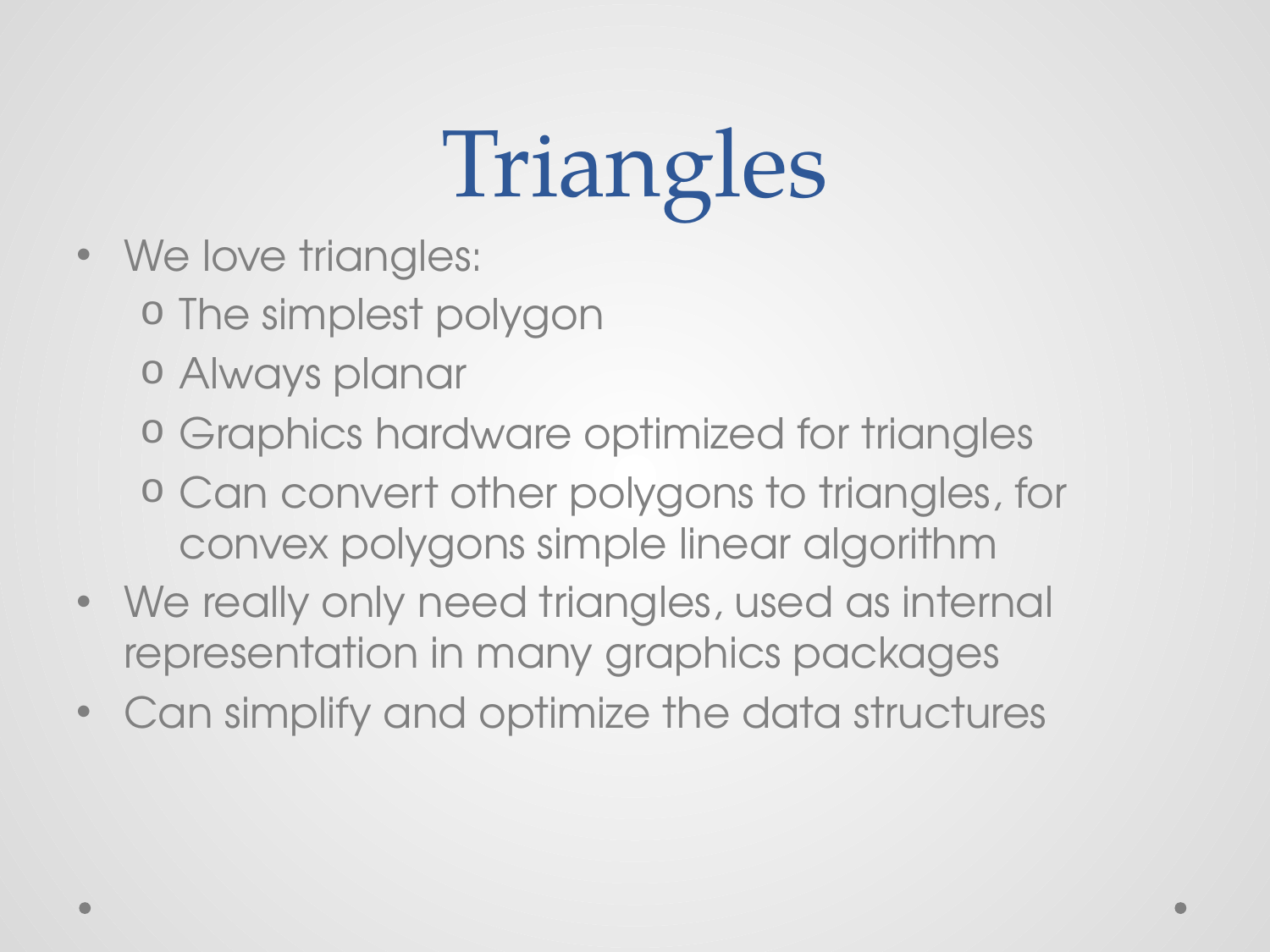

# Triangles
We love triangles:
The simplest polygon
Always planar
Graphics hardware optimized for triangles
Can convert other polygons to triangles, for convex polygons simple linear algorithm
We really only need triangles, used as internal representation in many graphics packages
Can simplify and optimize the data structures